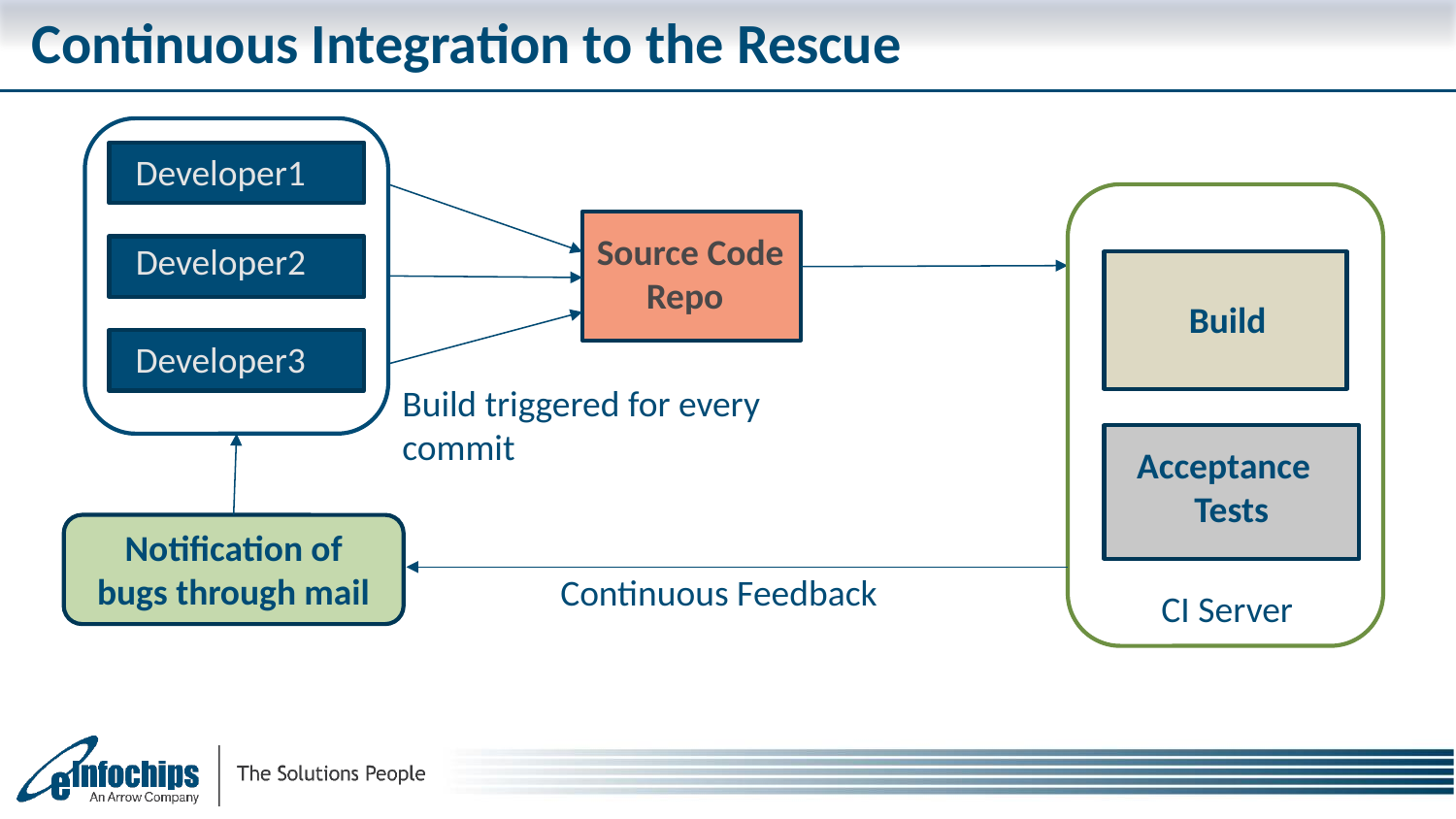

Continuous Integration to the Rescue

Developer1

Source Code
      Repo
Developer2

      Build
Developer3

Build triggered for every commit

Acceptance
       Tests

 Notification of
bugs through mail
Continuous Feedback
   CI Server